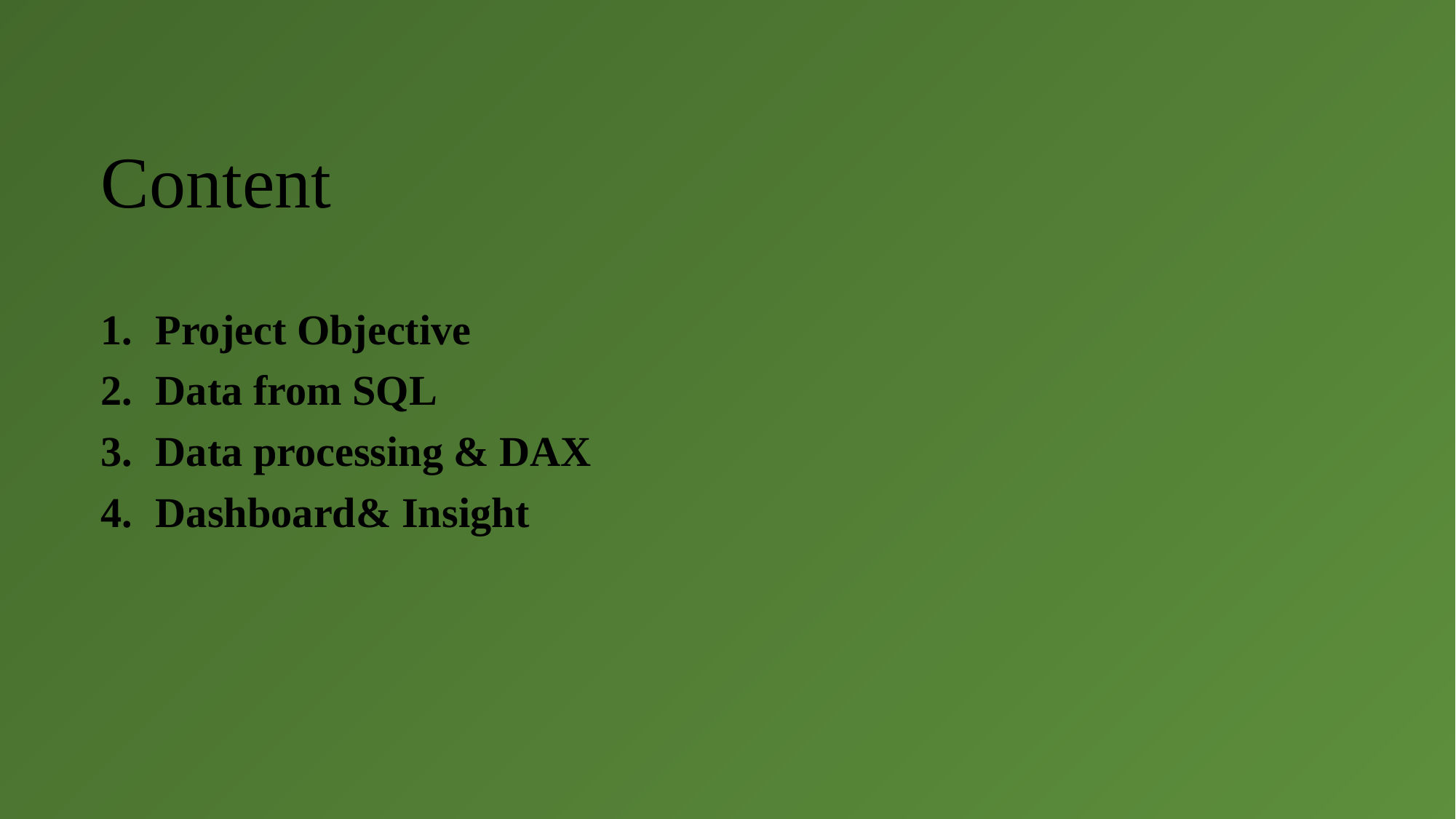

# Content
Project Objective
Data from SQL
Data processing & DAX
Dashboard& Insight